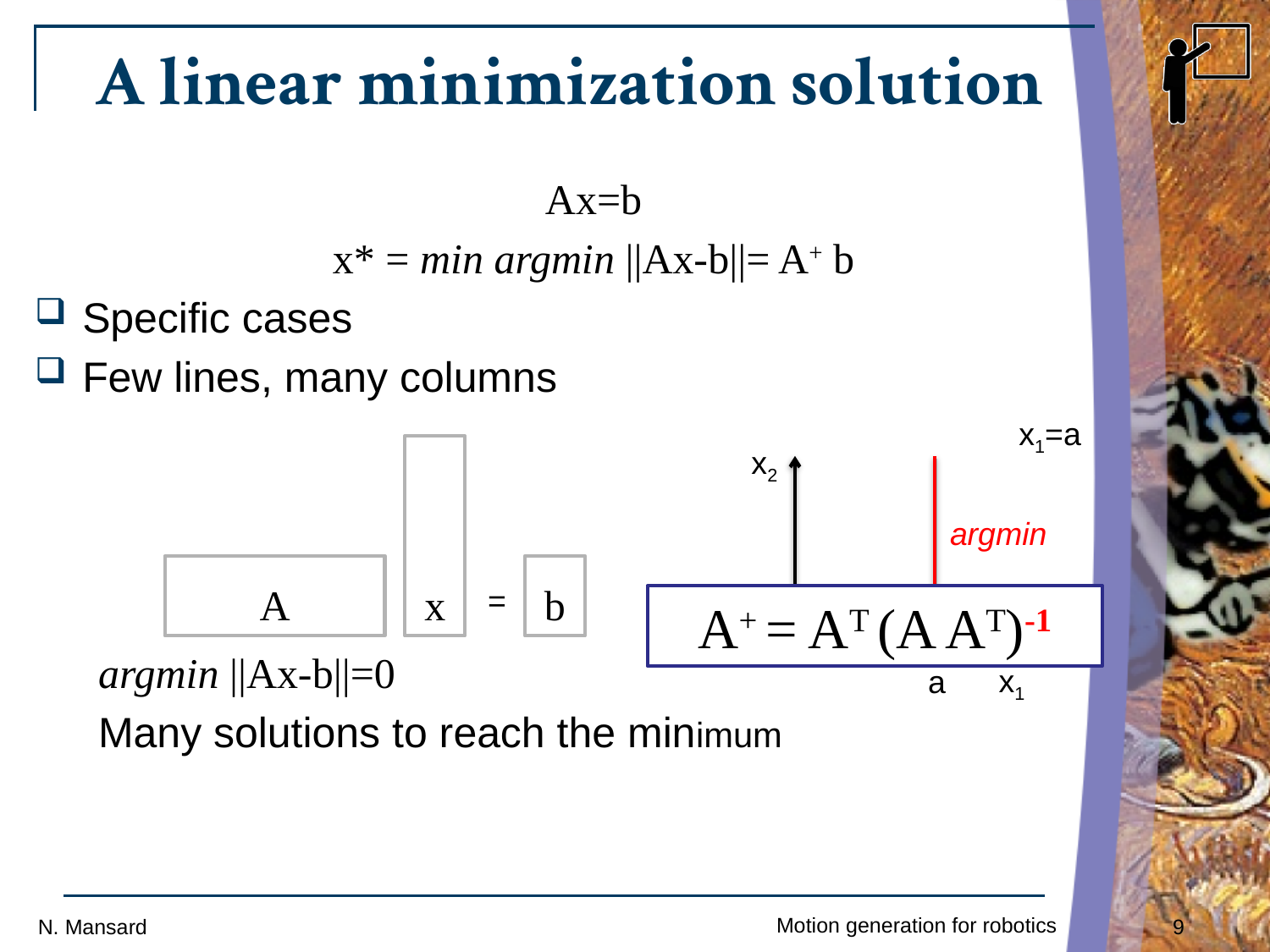

# A linear minimization solution
Ax=b
x* = min argmin ||Ax-b||= A+ b
Specific cases
Few lines, many columns

argmin ||Ax-b||=0
Many solutions to reach the minimum

x1=a
x
x2
x1
a
argmin
A
b
A+ = AT (A AT)-1
=